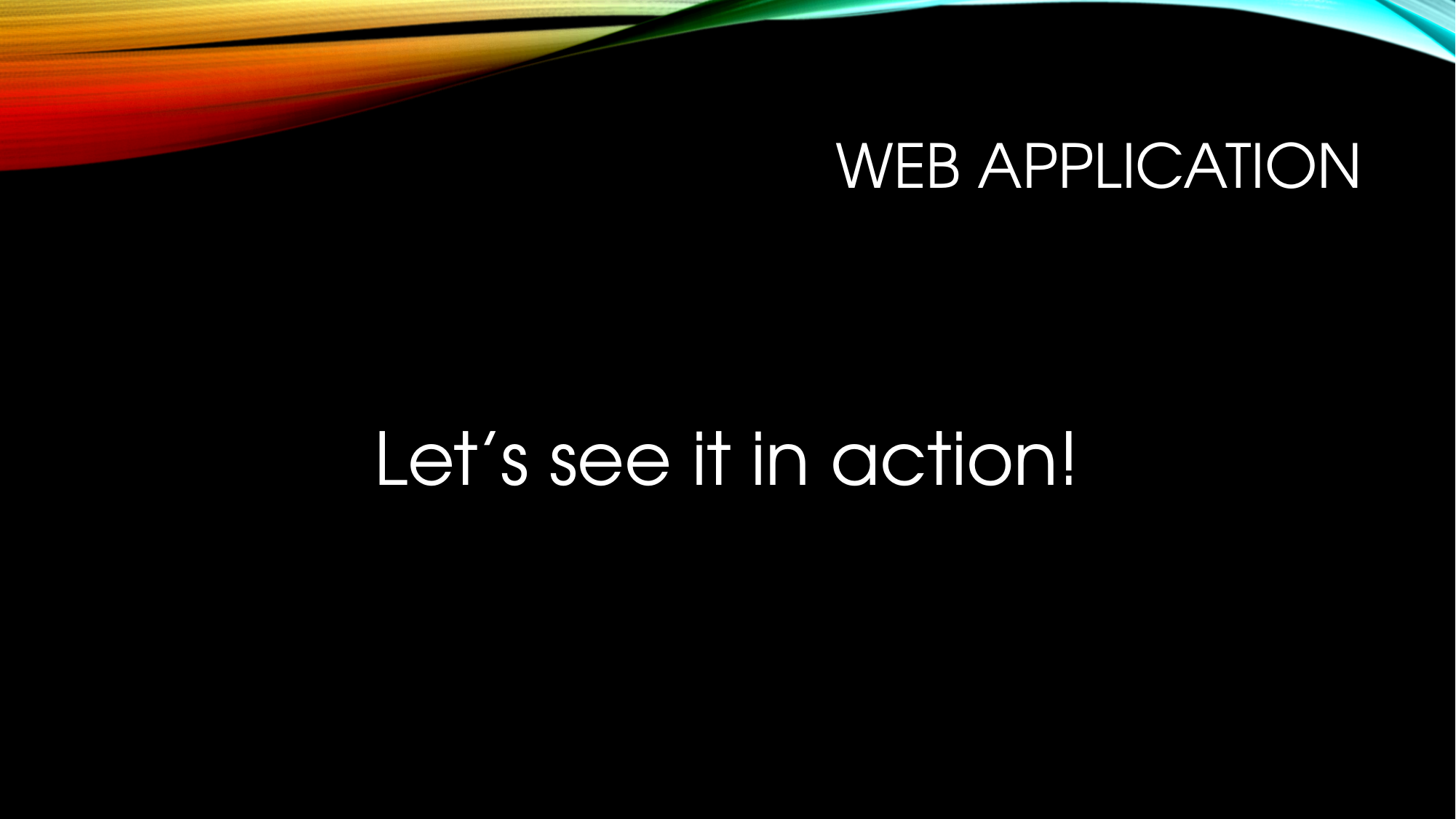

# Web Application

Let’s see it in action!